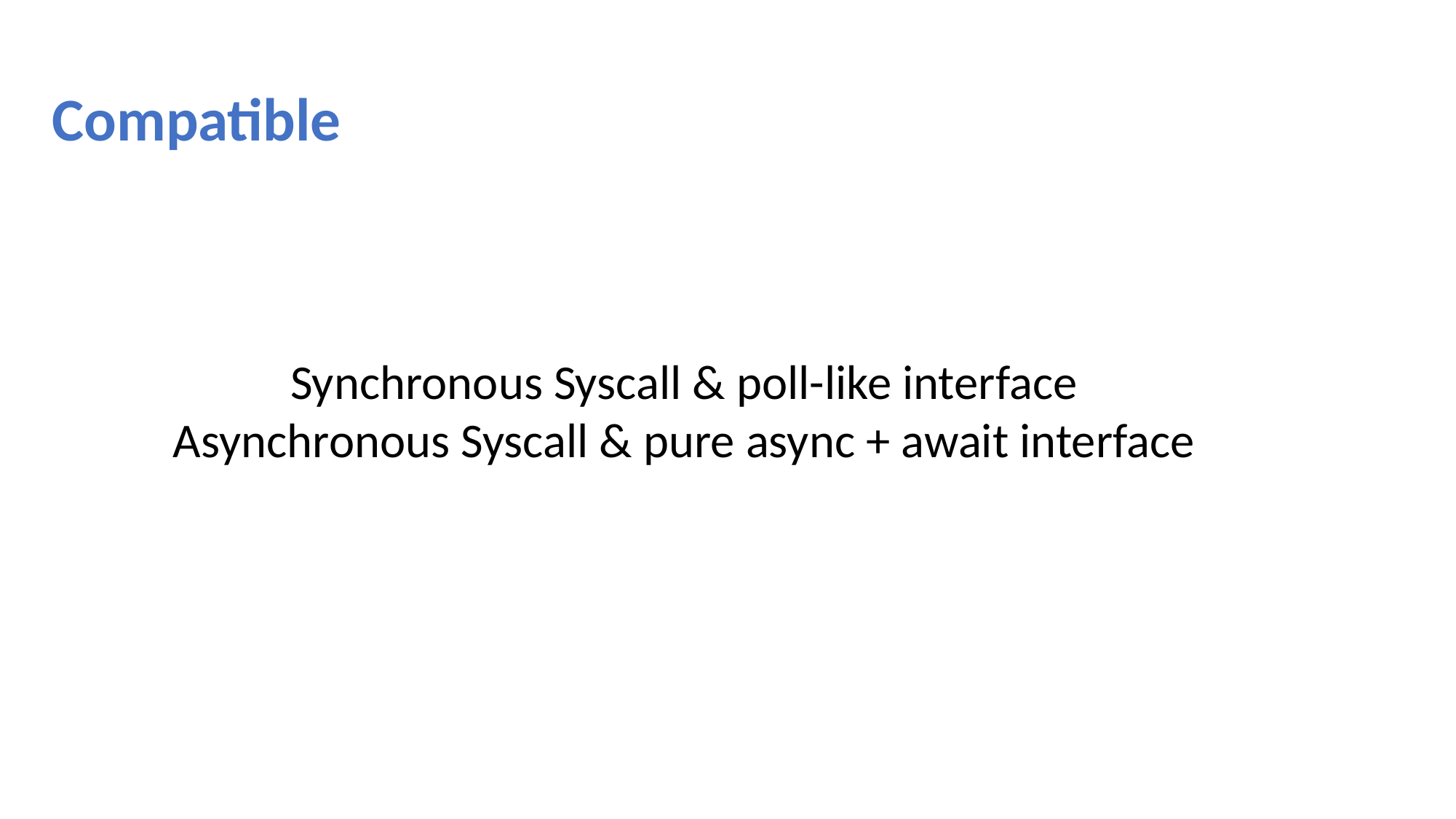

Compatible
Synchronous Syscall & poll-like interface
Asynchronous Syscall & pure async + await interface